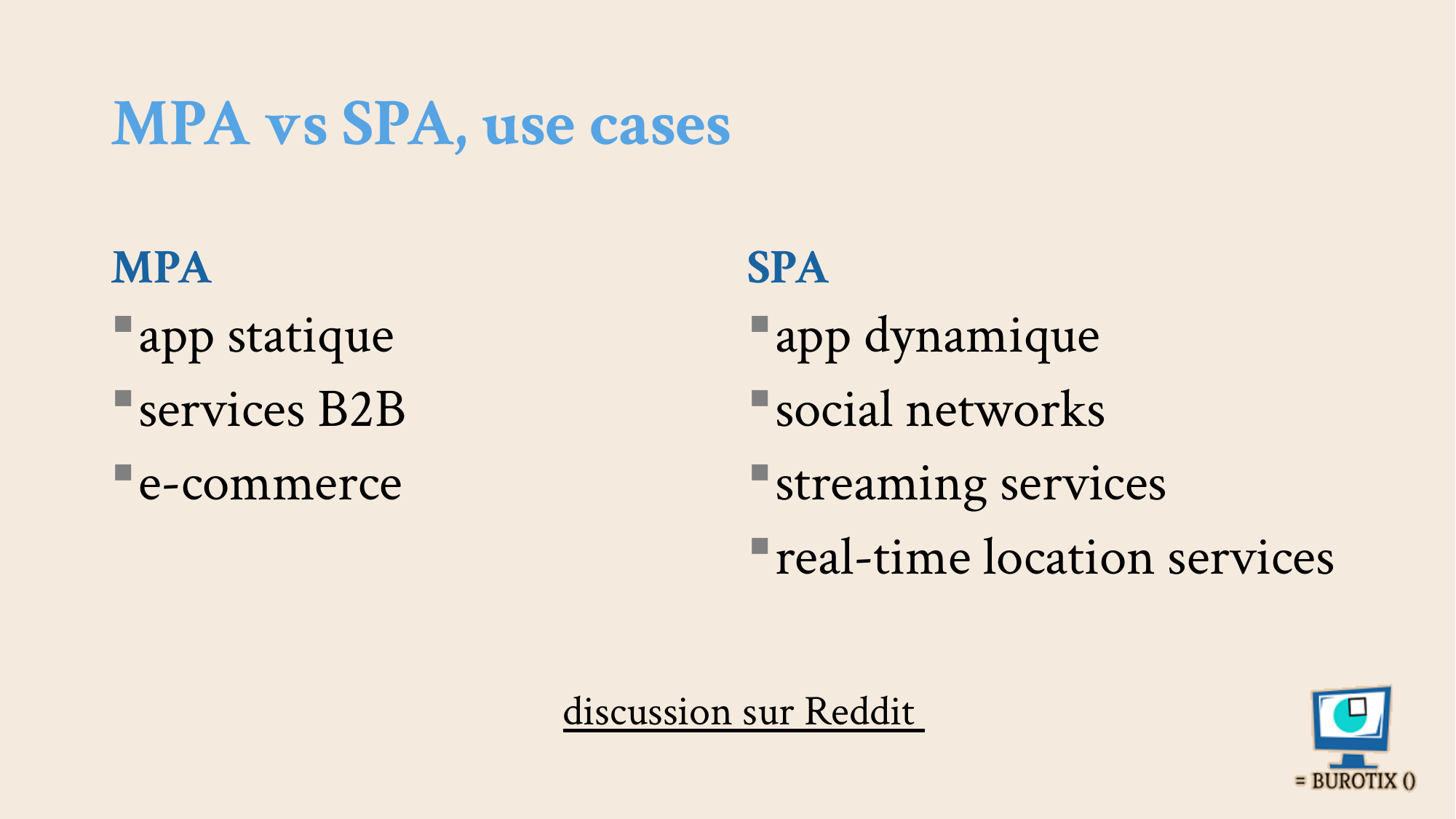

# MPA vs SPA, use cases
MPA
SPA
app statique
services B2B
e-commerce
app dynamique
social networks
streaming services
real-time location services
discussion sur Reddit